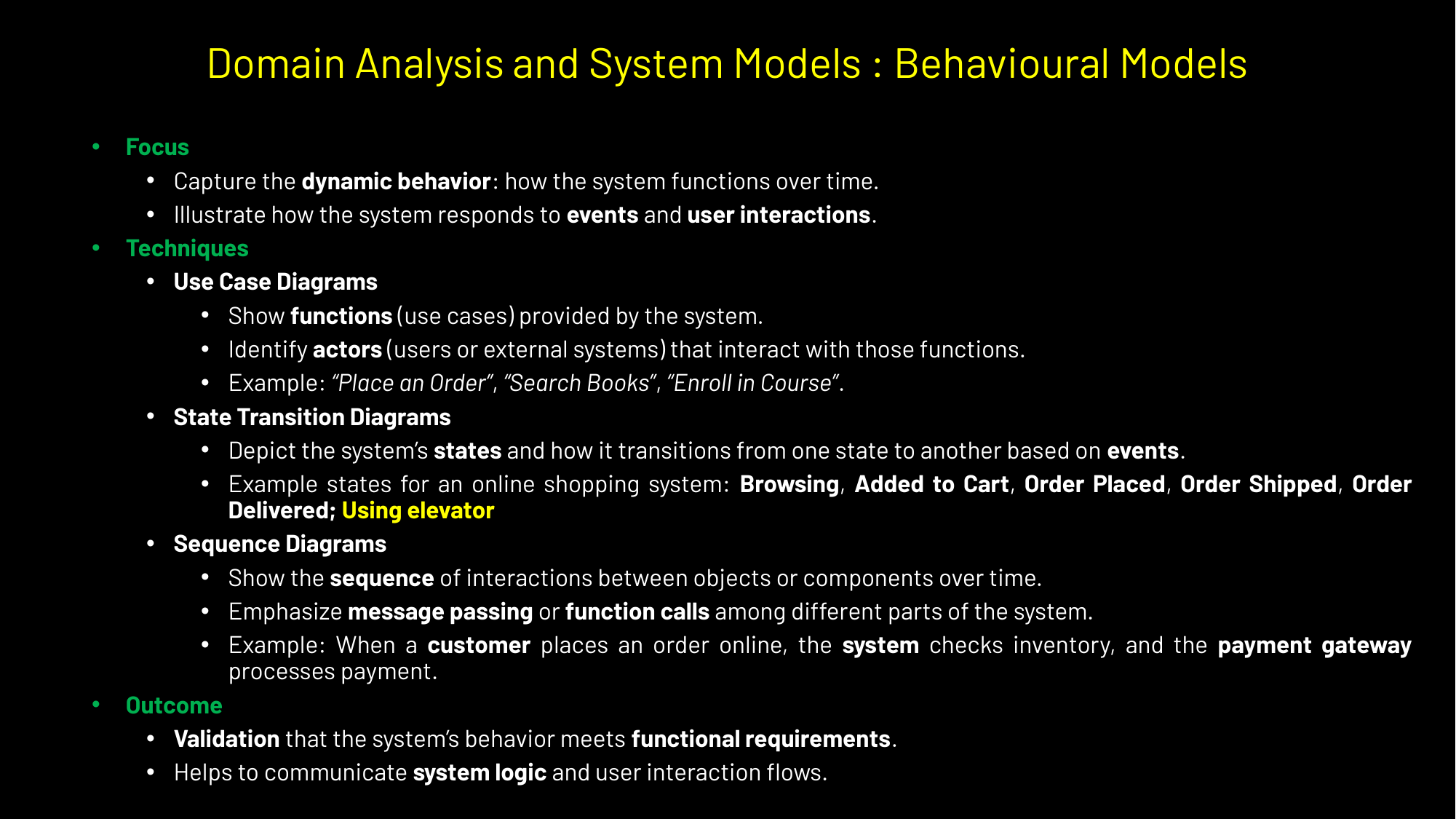

# Domain Analysis and System Models : Behavioural Models

Focus
Capture the dynamic behavior: how the system functions over time.
Illustrate how the system responds to events and user interactions.
Techniques
Use Case Diagrams
Show functions (use cases) provided by the system.
Identify actors (users or external systems) that interact with those functions.
Example: “Place an Order”, “Search Books”, “Enroll in Course”.
State Transition Diagrams
Depict the system’s states and how it transitions from one state to another based on events.
Example states for an online shopping system: Browsing, Added to Cart, Order Placed, Order Shipped, Order Delivered; Using elevator
Sequence Diagrams
Show the sequence of interactions between objects or components over time.
Emphasize message passing or function calls among different parts of the system.
Example: When a customer places an order online, the system checks inventory, and the payment gateway processes payment.
Outcome
Validation that the system’s behavior meets functional requirements.
Helps to communicate system logic and user interaction flows.